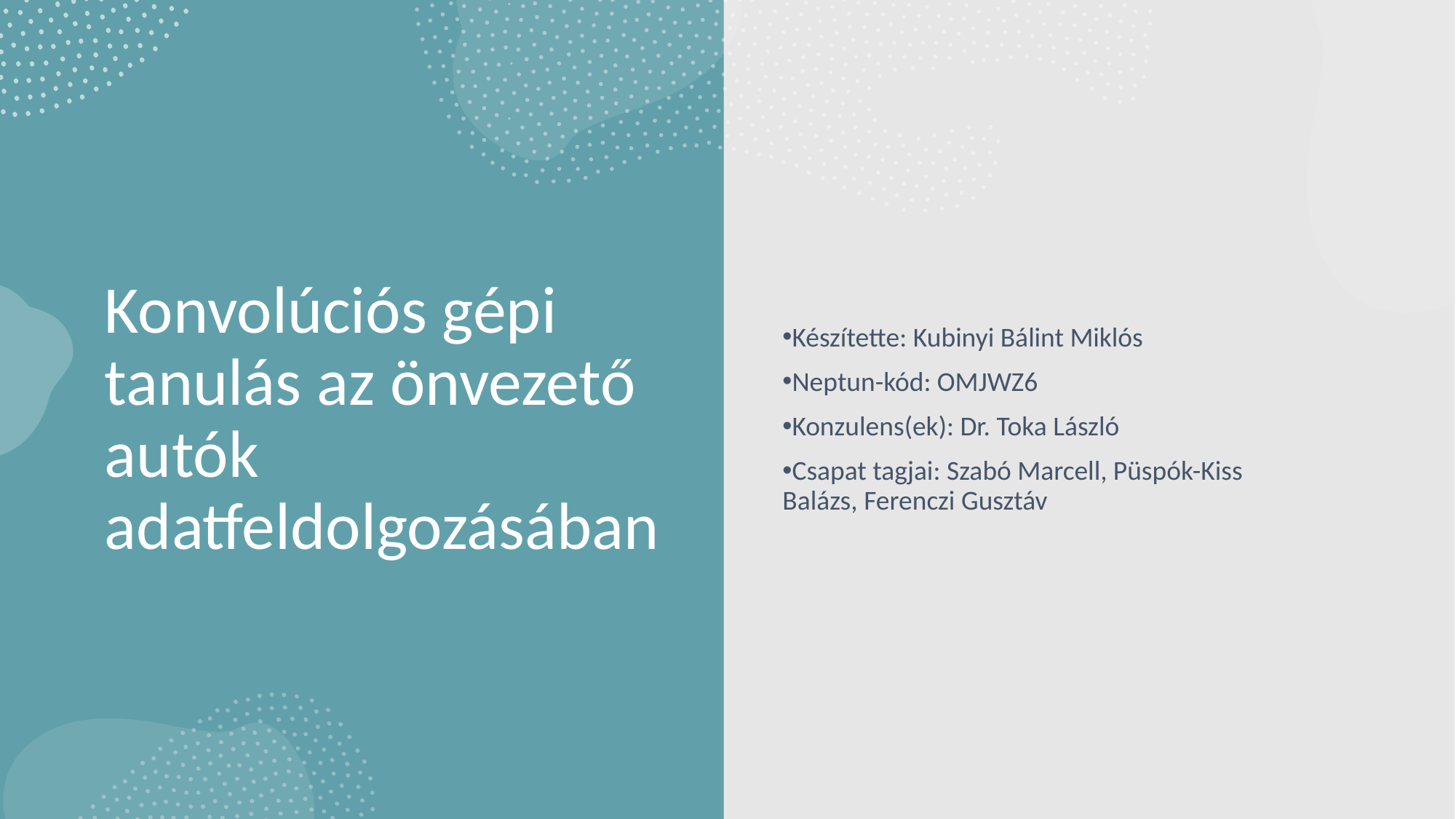

Készítette: Kubinyi Bálint Miklós
Neptun-kód: OMJWZ6
Konzulens(ek): Dr. Toka László
Csapat tagjai: Szabó Marcell, Püspók-Kiss Balázs, Ferenczi Gusztáv
# Konvolúciós gépi tanulás az önvezető autók adatfeldolgozásában